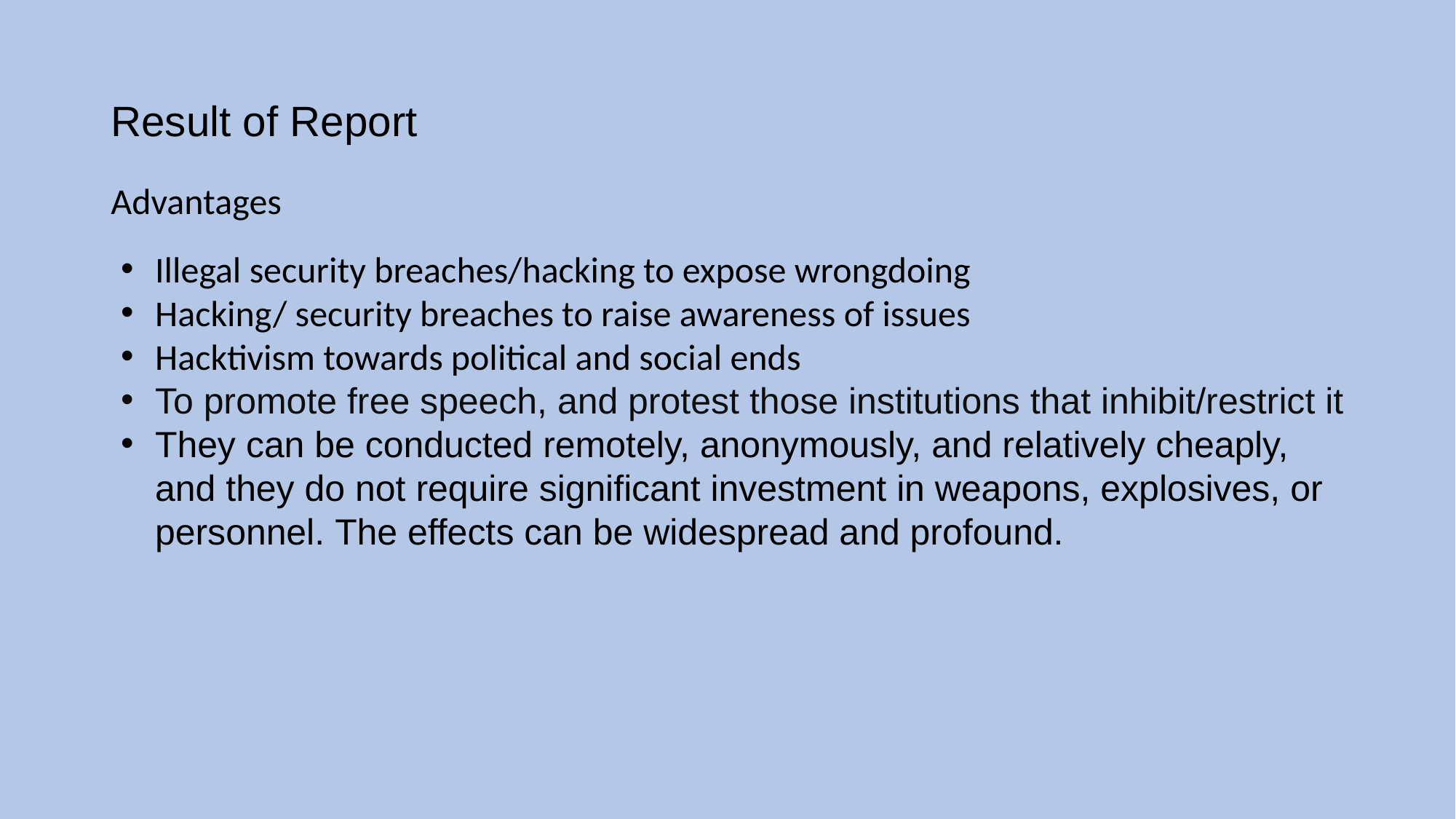

# Result of Report
Advantages
Illegal security breaches/hacking to expose wrongdoing
Hacking/ security breaches to raise awareness of issues
Hacktivism towards political and social ends
To promote free speech, and protest those institutions that inhibit/restrict it
They can be conducted remotely, anonymously, and relatively cheaply, and they do not require significant investment in weapons, explosives, or personnel. The effects can be widespread and profound.